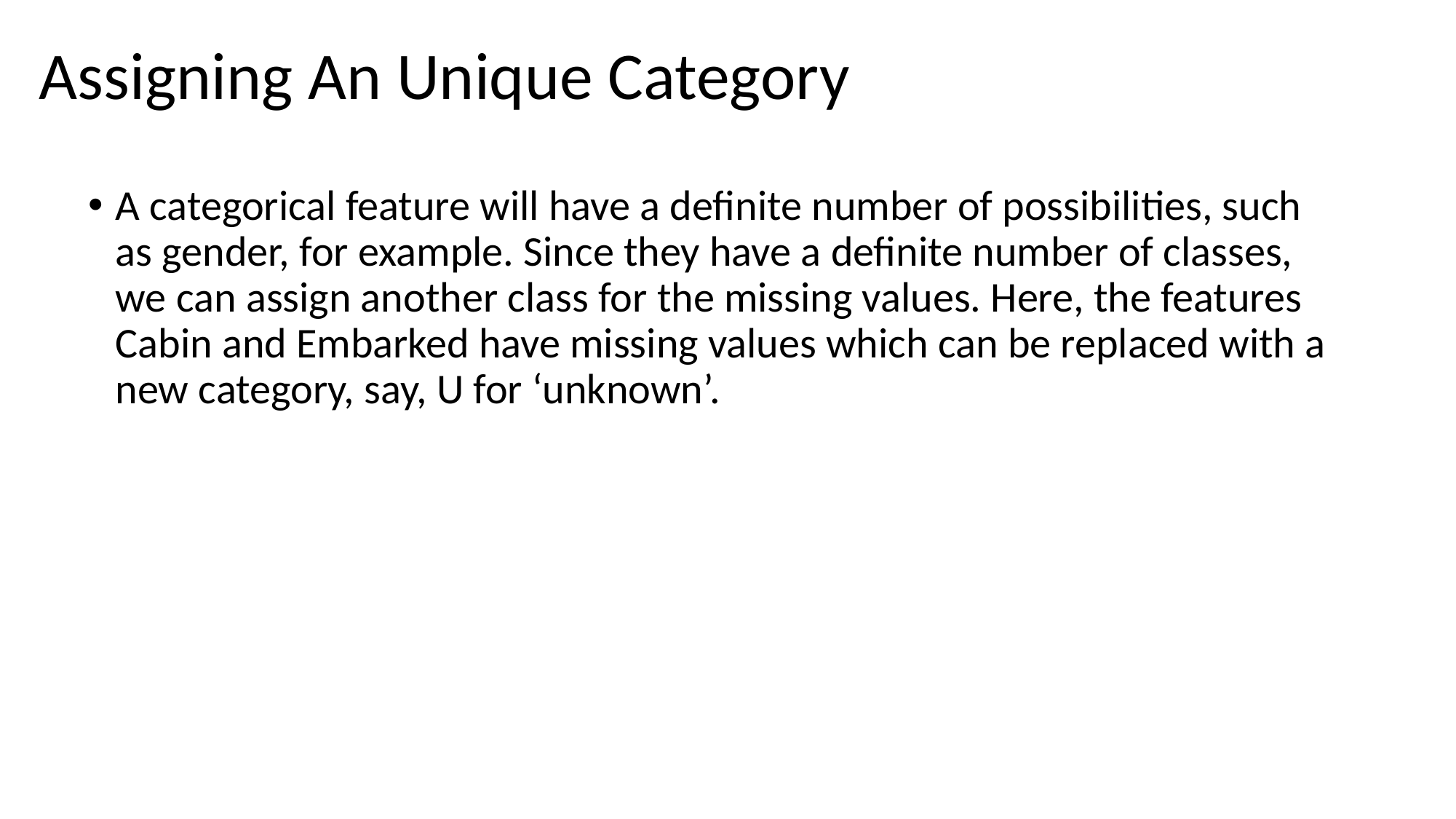

# Assigning An Unique Category
A categorical feature will have a definite number of possibilities, such as gender, for example. Since they have a definite number of classes, we can assign another class for the missing values. Here, the features Cabin and Embarked have missing values which can be replaced with a new category, say, U for ‘unknown’.